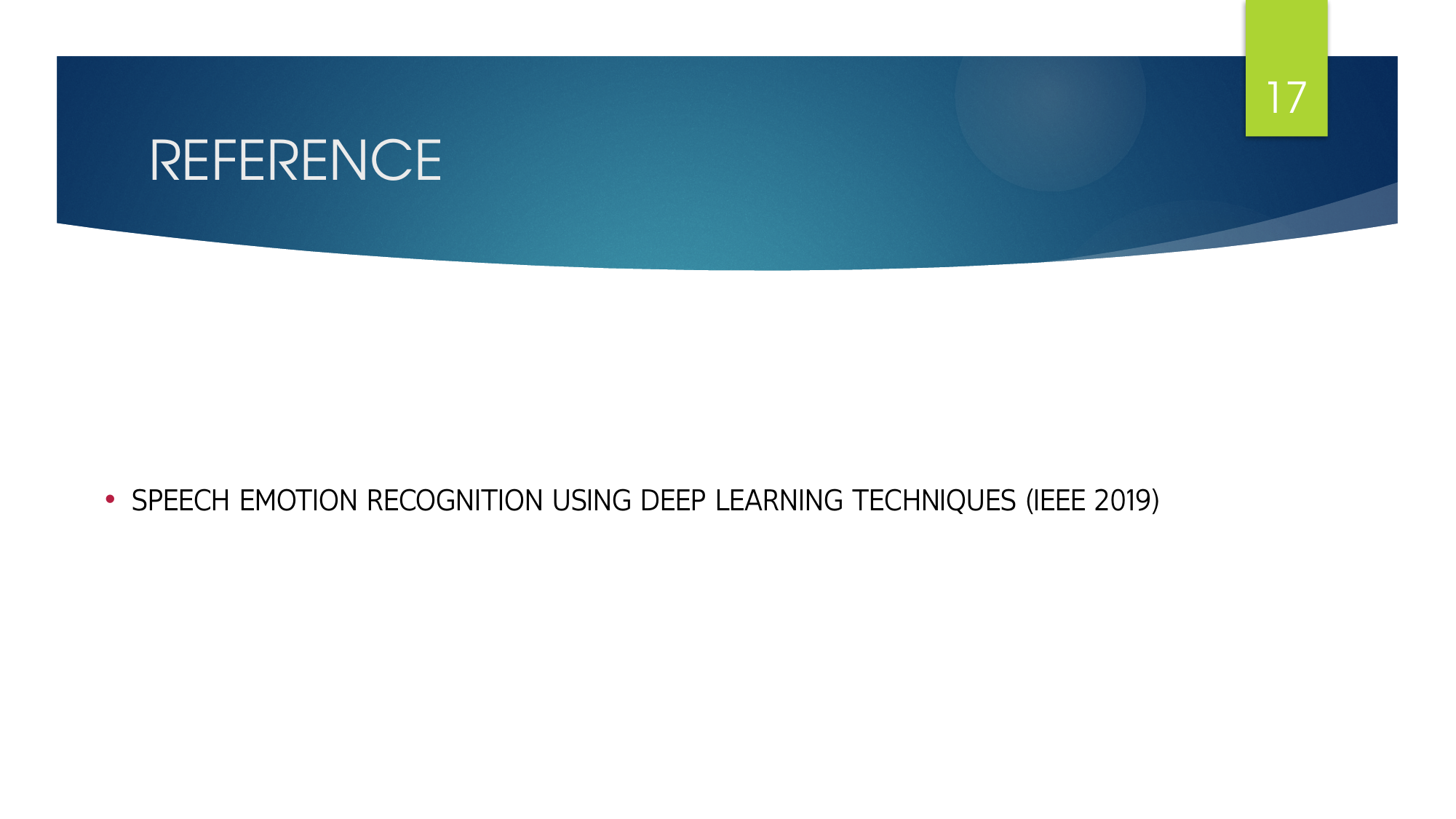

17
# REFERENCE
SPEECH EMOTION RECOGNITION USING DEEP LEARNING TECHNIQUES (IEEE 2019)